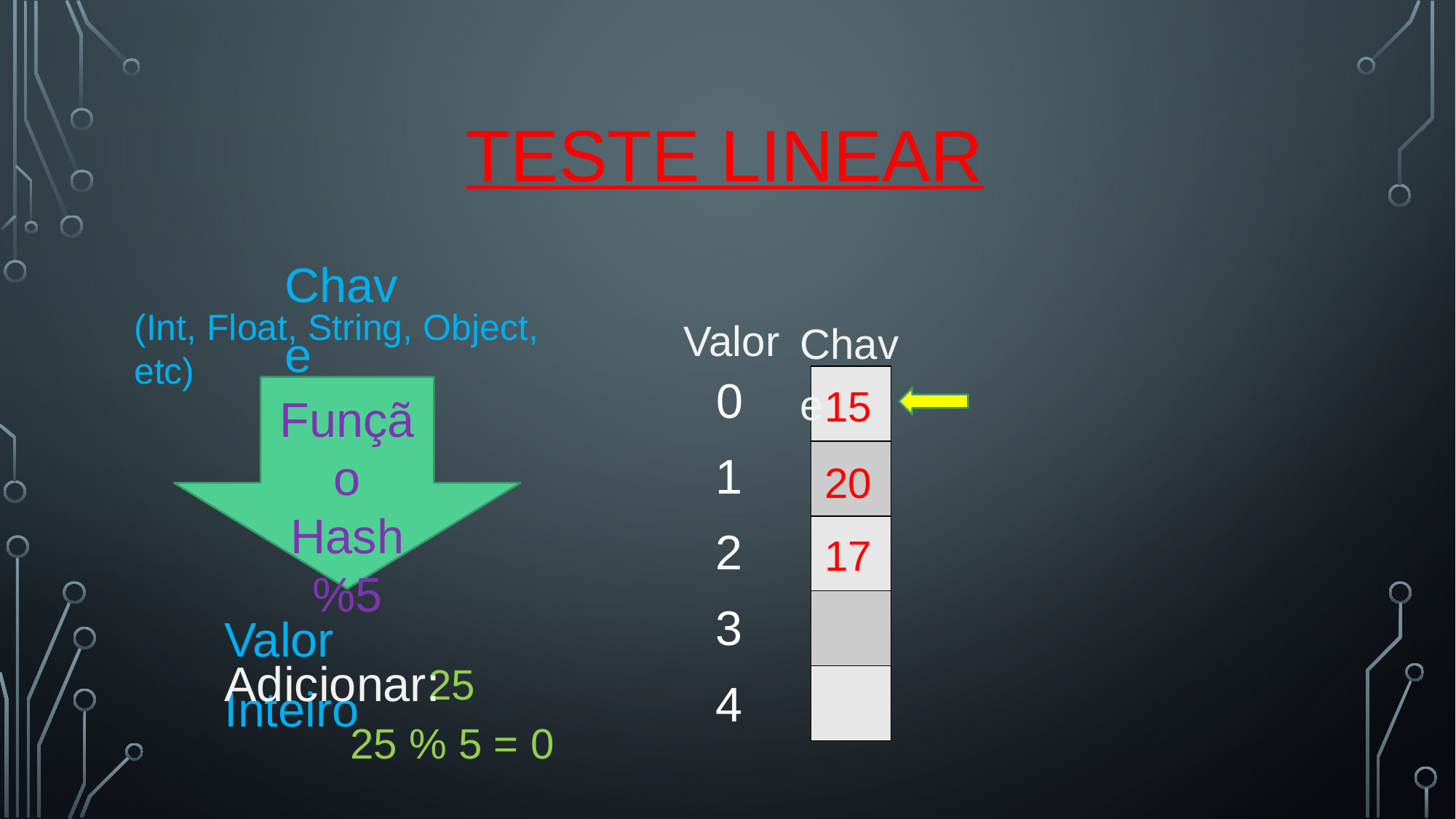

# Teste Linear
Chave
Valor
(Int, Float, String, Object, etc)
Chave
15
0
|  |
| --- |
|  |
|  |
|  |
|  |

Função Hash %5

1
20
17
2
3
Valor Inteiro
Adicionar:
25
4
25 % 5 = 0